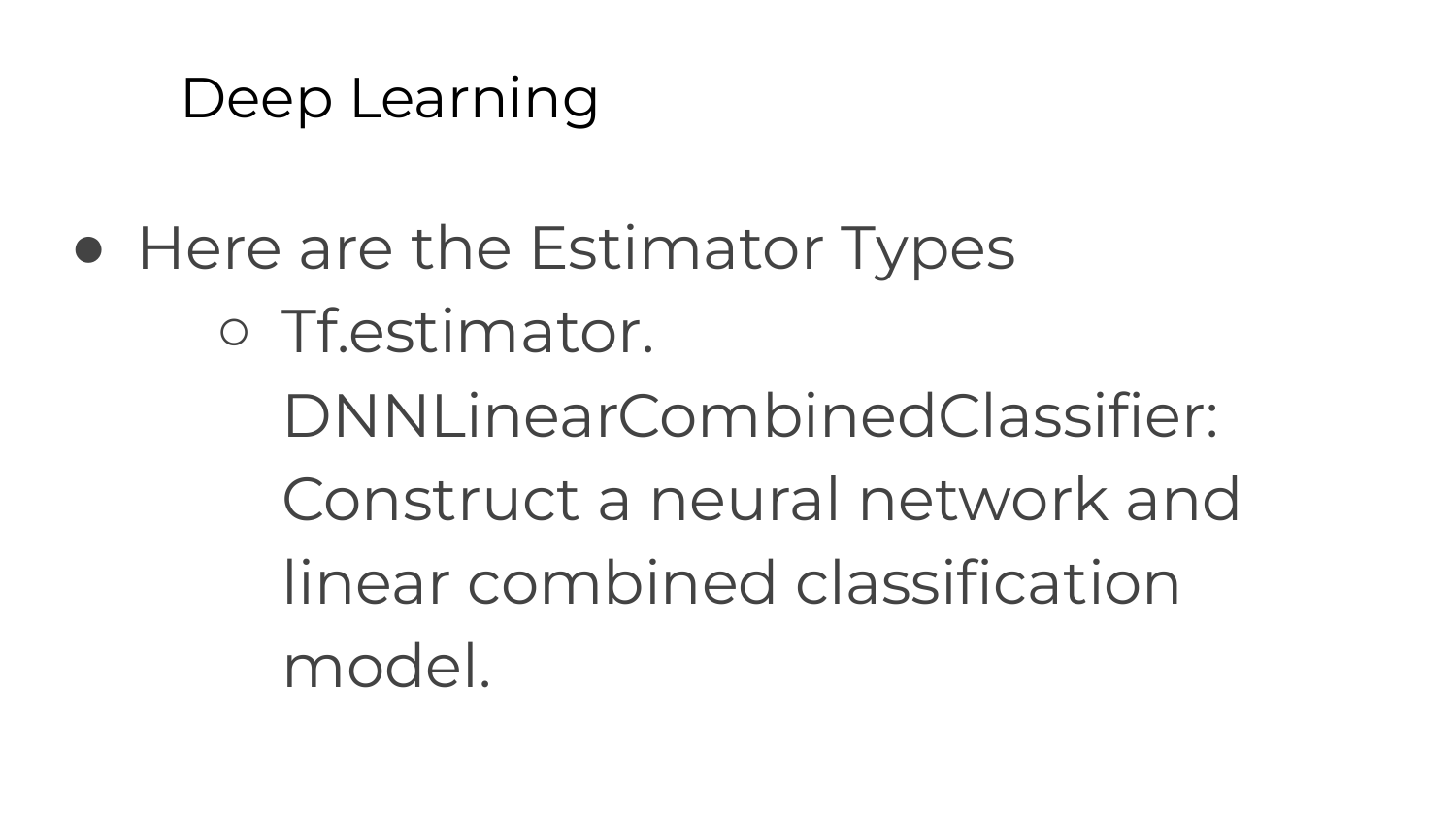

Deep Learning
Here are the Estimator Types
Tf.estimator. DNNLinearCombinedClassifier: Construct a neural network and linear combined classification model.